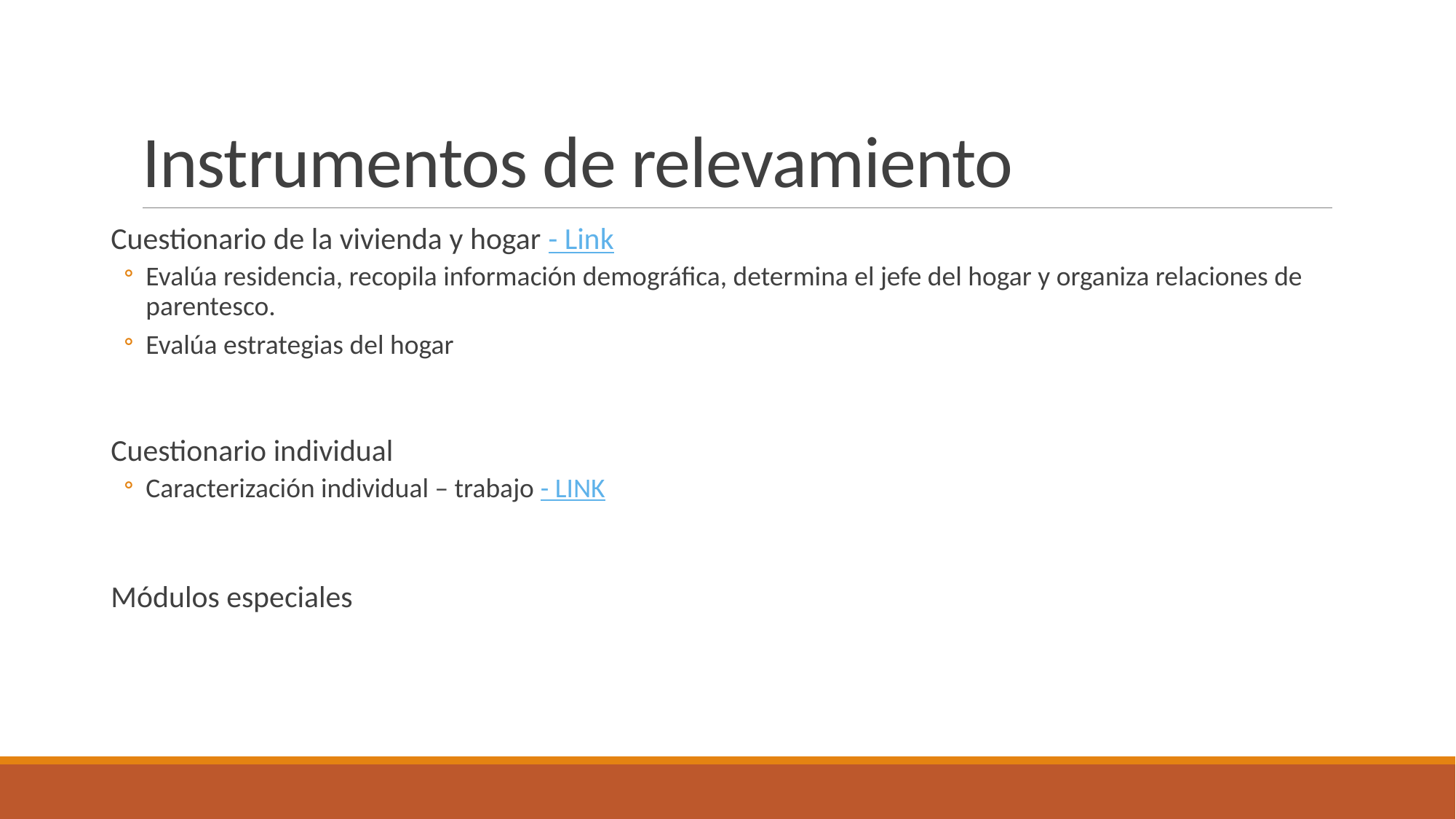

# Instrumentos de relevamiento
Cuestionario de la vivienda y hogar - Link
Evalúa residencia, recopila información demográfica, determina el jefe del hogar y organiza relaciones de parentesco.
Evalúa estrategias del hogar

Cuestionario individual
Caracterización individual – trabajo - LINK

Módulos especiales